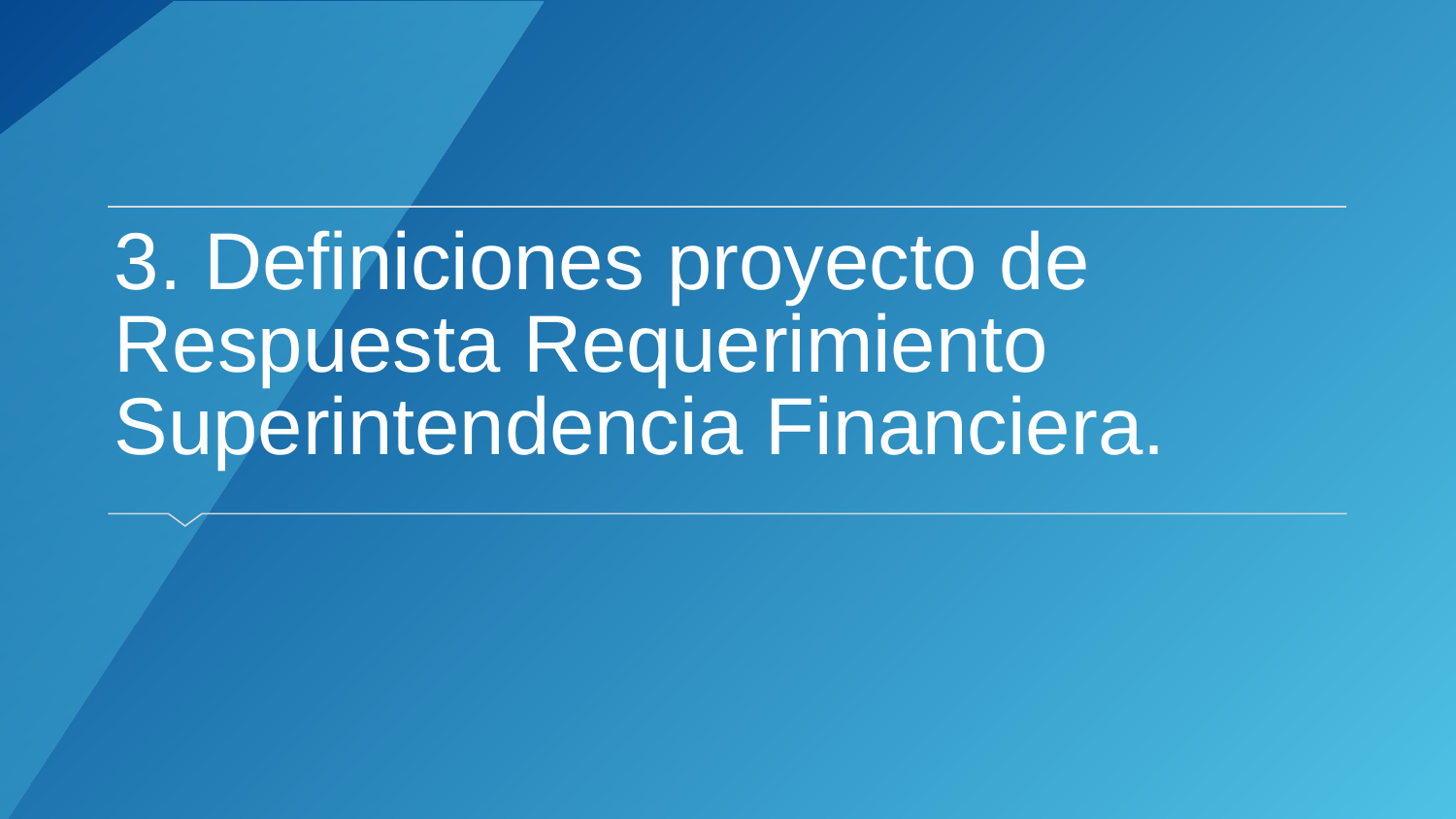

# 3. Definiciones proyecto de Respuesta Requerimiento Superintendencia Financiera.